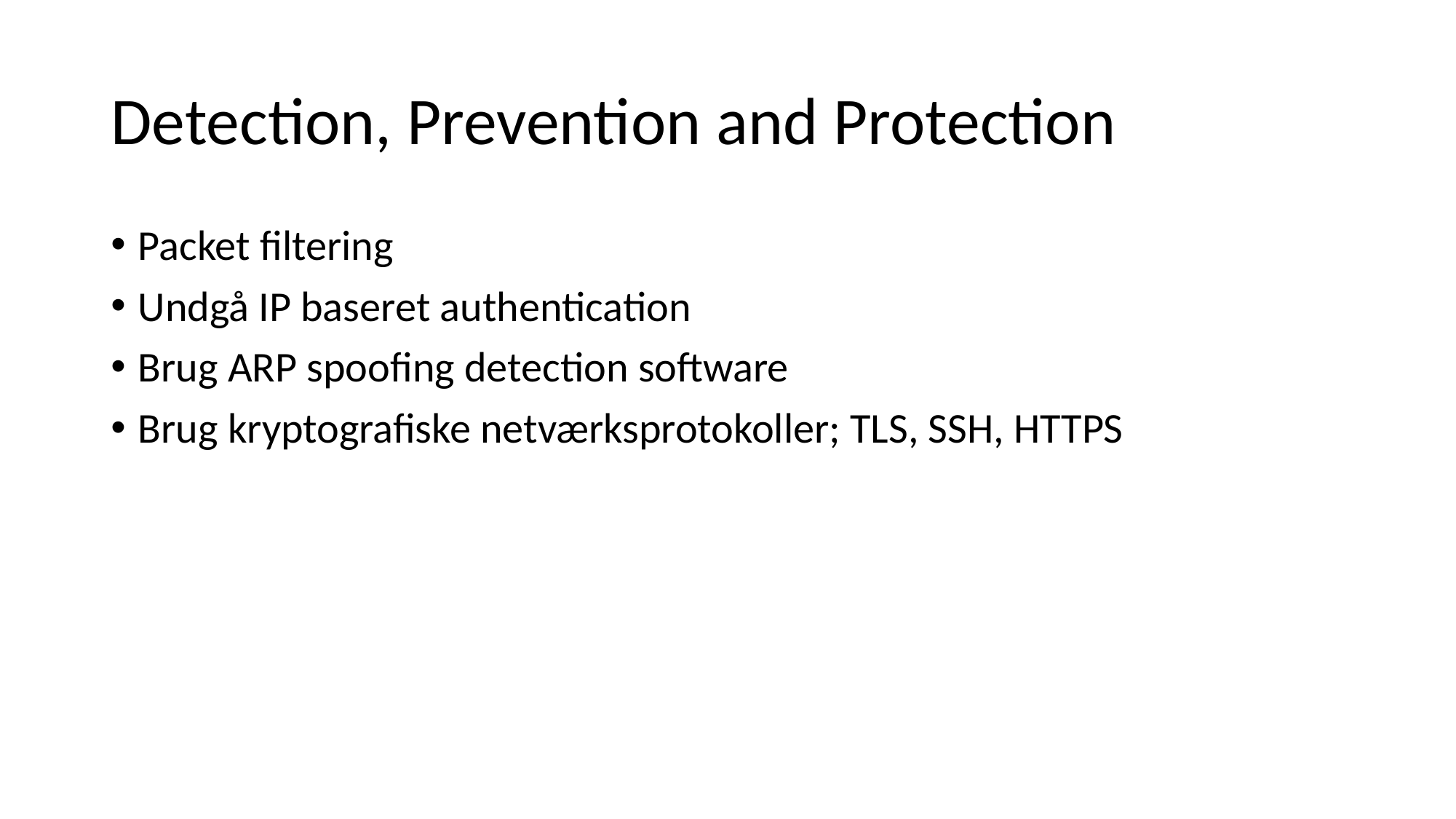

# Detection, Prevention and Protection
Packet filtering
Undgå IP baseret authentication
Brug ARP spoofing detection software
Brug kryptografiske netværksprotokoller; TLS, SSH, HTTPS